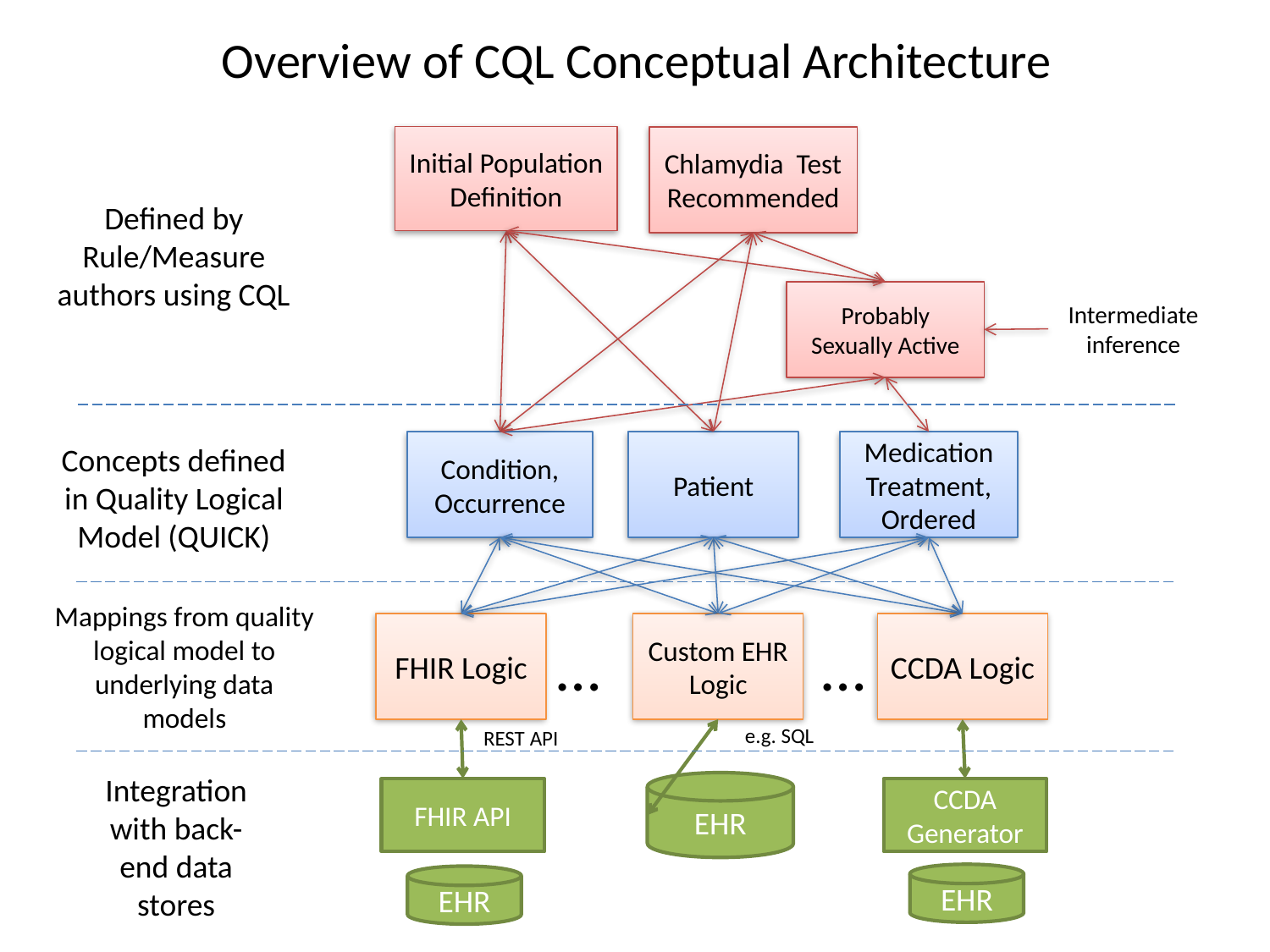

Overview of CQL Conceptual Architecture
Initial Population Definition
Chlamydia  Test Recommended
Defined by Rule/Measure authors using CQL
Probably Sexually Active
Intermediate inference
Condition, Occurrence
Patient
Medication Treatment, Ordered
Concepts defined in Quality Logical Model (QUICK)
Mappings from quality logical model to underlying data models
FHIR Logic
Custom EHR Logic
CCDA Logic
…
…
e.g. SQL
REST API
Integration with back-end data stores
EHR
FHIR API
CCDA Generator
EHR
EHR